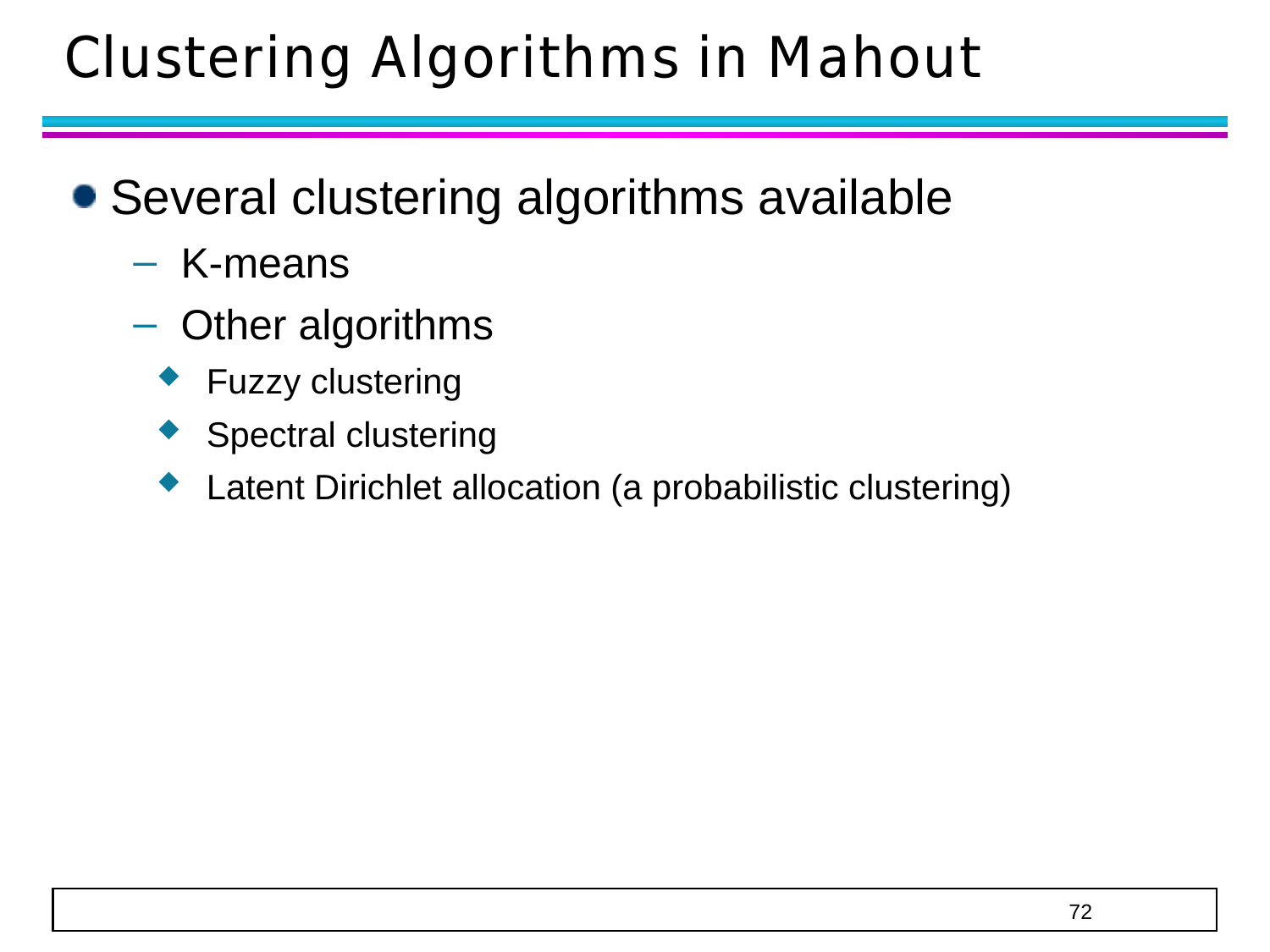

# Clustering Algorithms in Mahout
Several clustering algorithms available
K-means
Other algorithms
 Fuzzy clustering
 Spectral clustering
 Latent Dirichlet allocation (a probabilistic clustering)